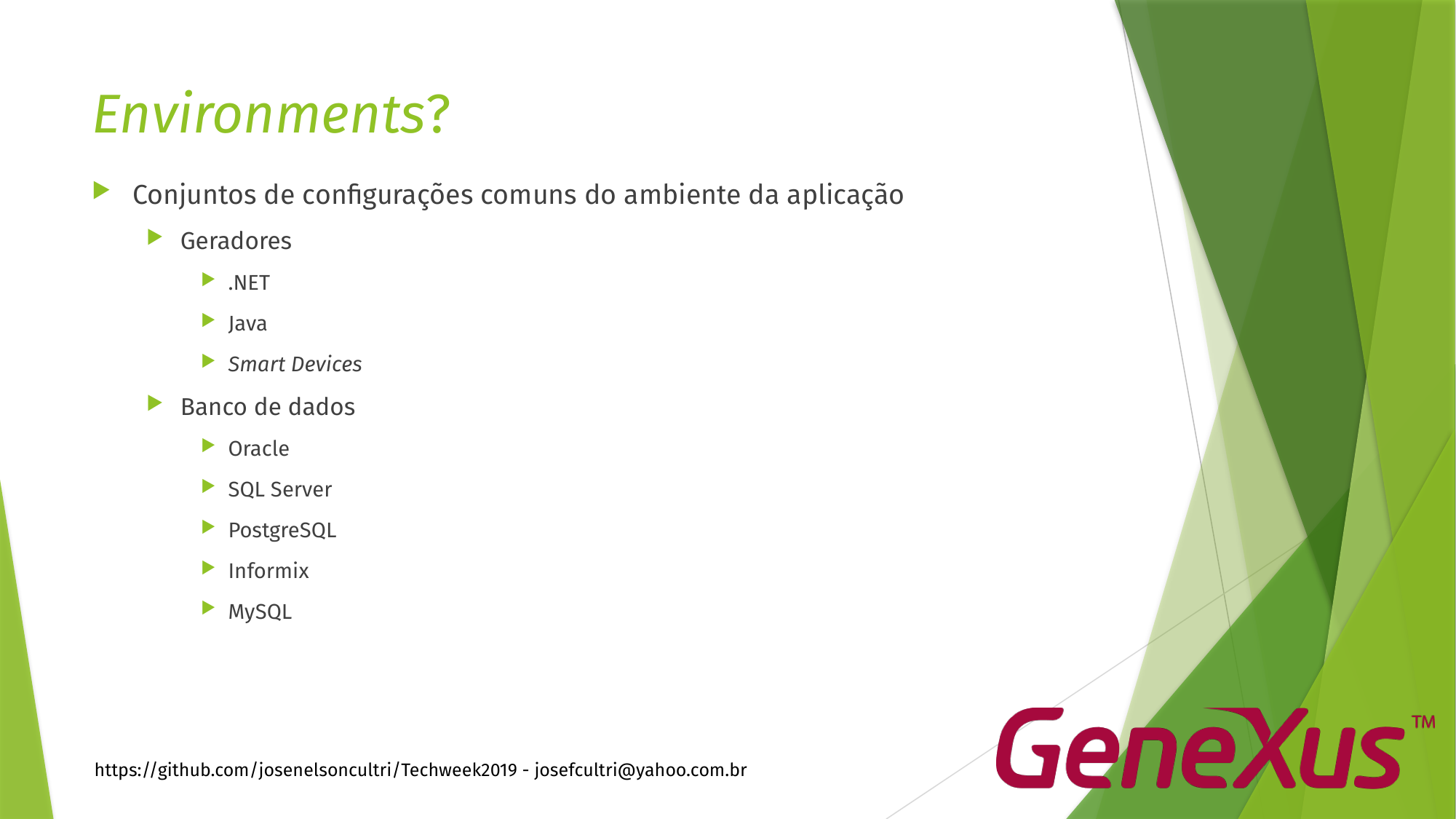

# Environments?
Conjuntos de configurações comuns do ambiente da aplicação
Geradores
.NET
Java
Smart Devices
Banco de dados
Oracle
SQL Server
PostgreSQL
Informix
MySQL